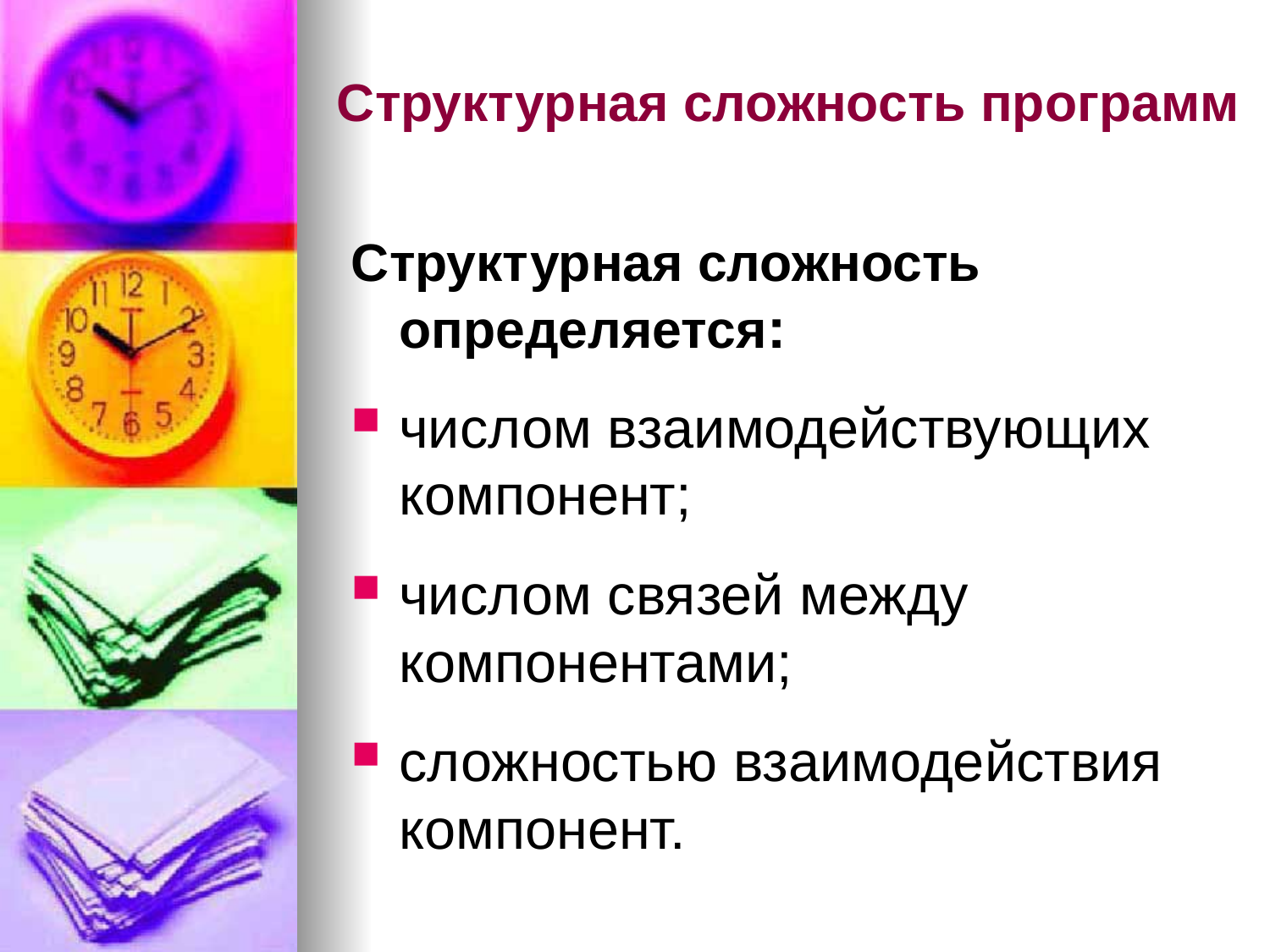

# Структурная сложность программ
Структурная сложность определяется:
числом взаимодействующих компонент;
числом связей между компонентами;
сложностью взаимодействия компонент.
176